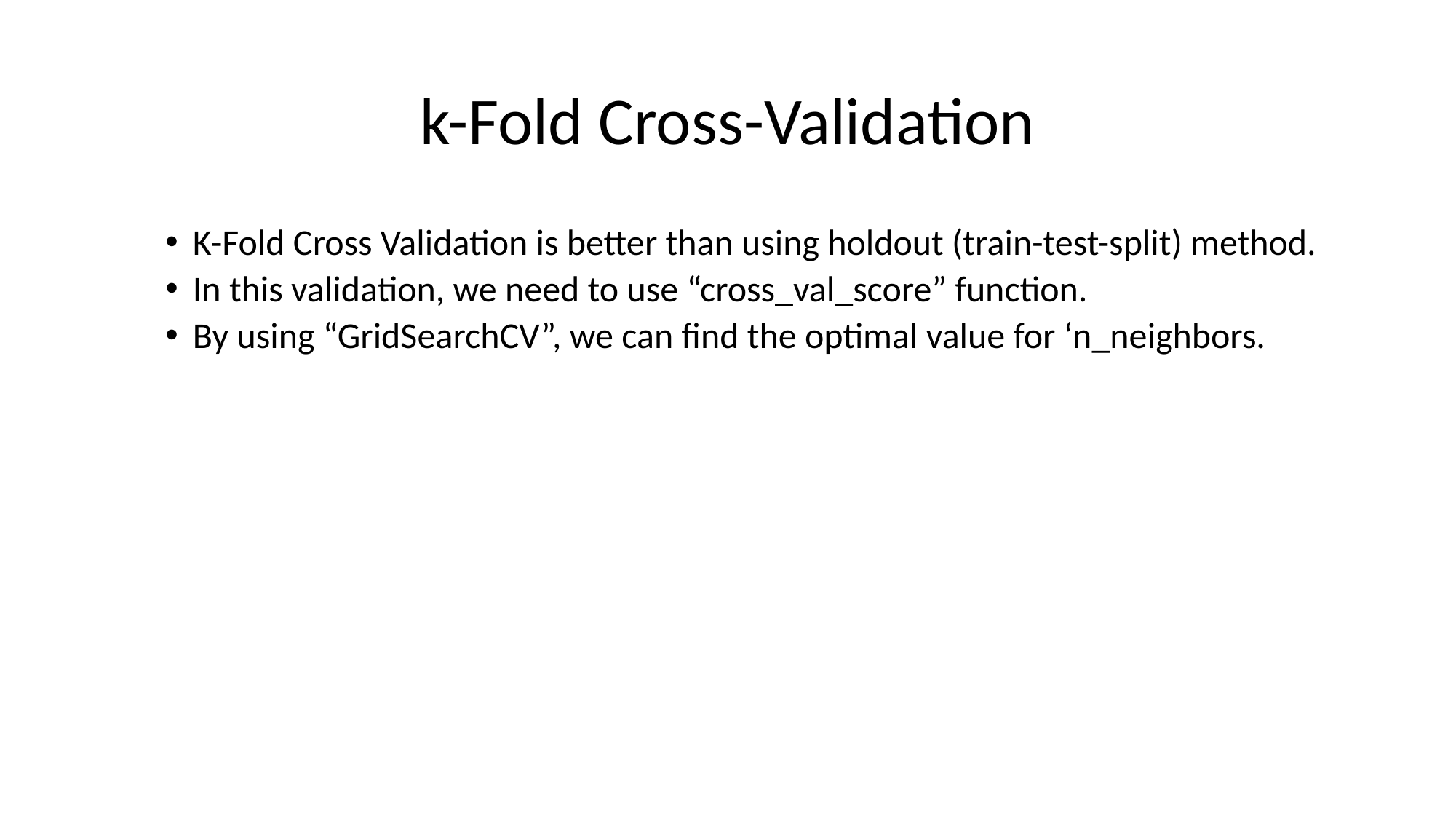

# k-Fold Cross-Validation
K-Fold Cross Validation is better than using holdout (train-test-split) method.
In this validation, we need to use “cross_val_score” function.
By using “GridSearchCV”, we can find the optimal value for ‘n_neighbors.